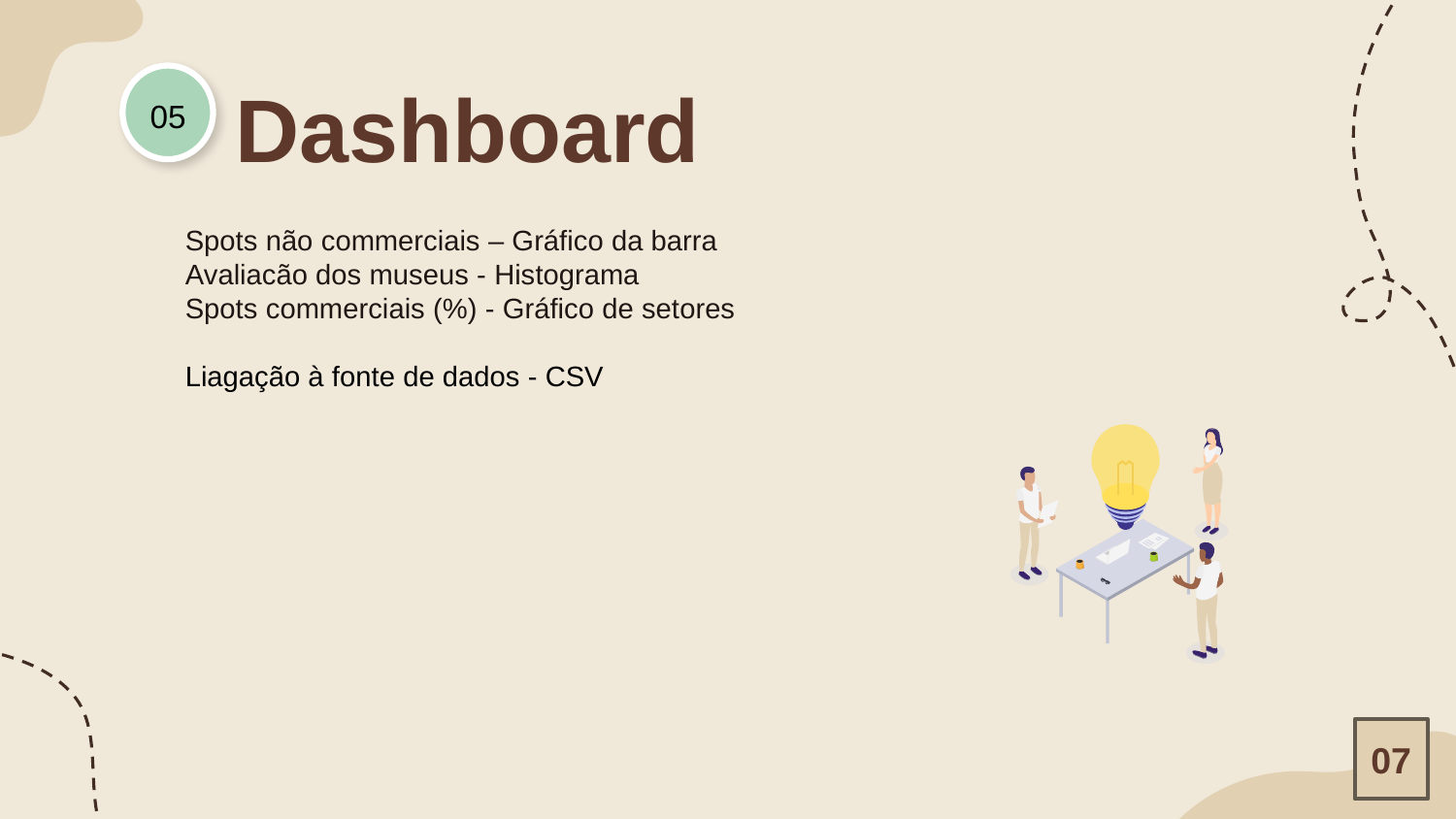

# Dashboard

05
Spots não commerciais – Gráfico da barra
Avaliacão dos museus - Histograma
Spots commerciais (%) - Gráfico de setores

Liagação à fonte de dados - CSV

07